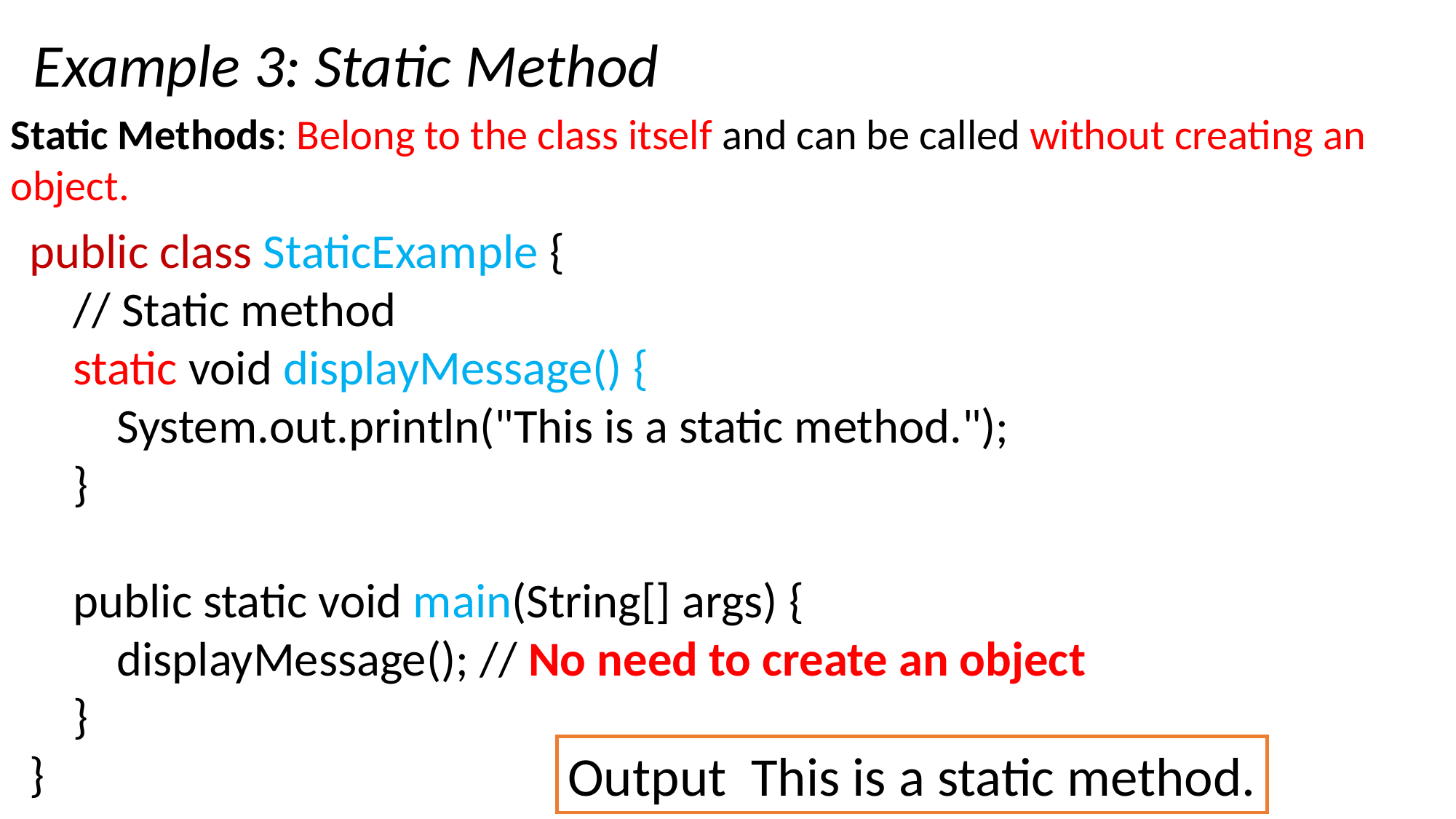

Example 3: Static Method
Static Methods: Belong to the class itself and can be called without creating an object.
public class StaticExample {
    // Static method
    static void displayMessage() {
        System.out.println("This is a static method.");
    }

    public static void main(String[] args) {
        displayMessage(); // No need to create an object
    }
}
Output  This is a static method.